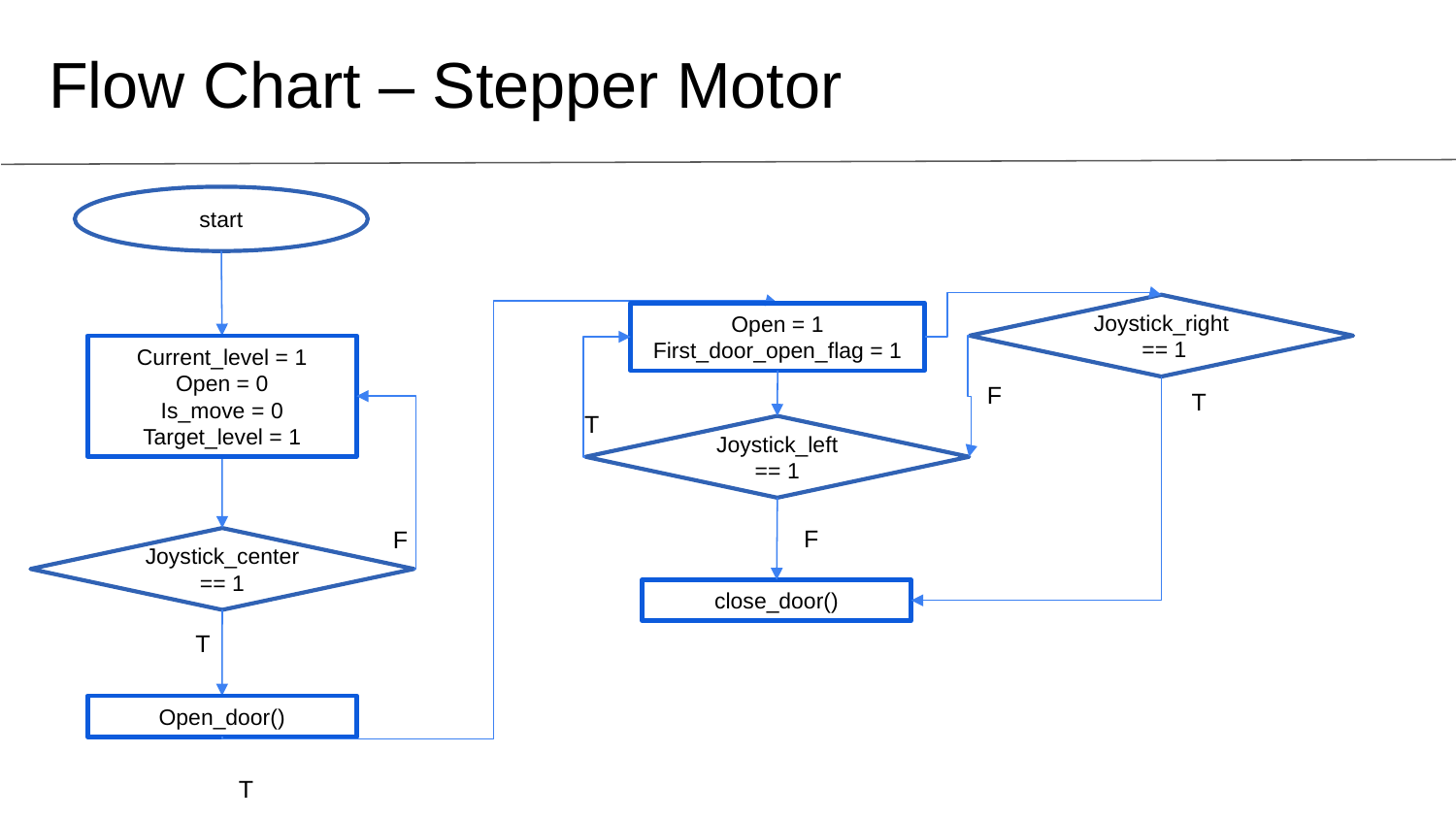

Flow Chart – Stepper Motor
start
Joystick_right
 == 1
Open = 1
First_door_open_flag = 1
Current_level = 1
Open = 0
Is_move = 0
Target_level = 1
F
T
T
Joystick_left
== 1
F
F
Joystick_center == 1
close_door()
T
Open_door()
T